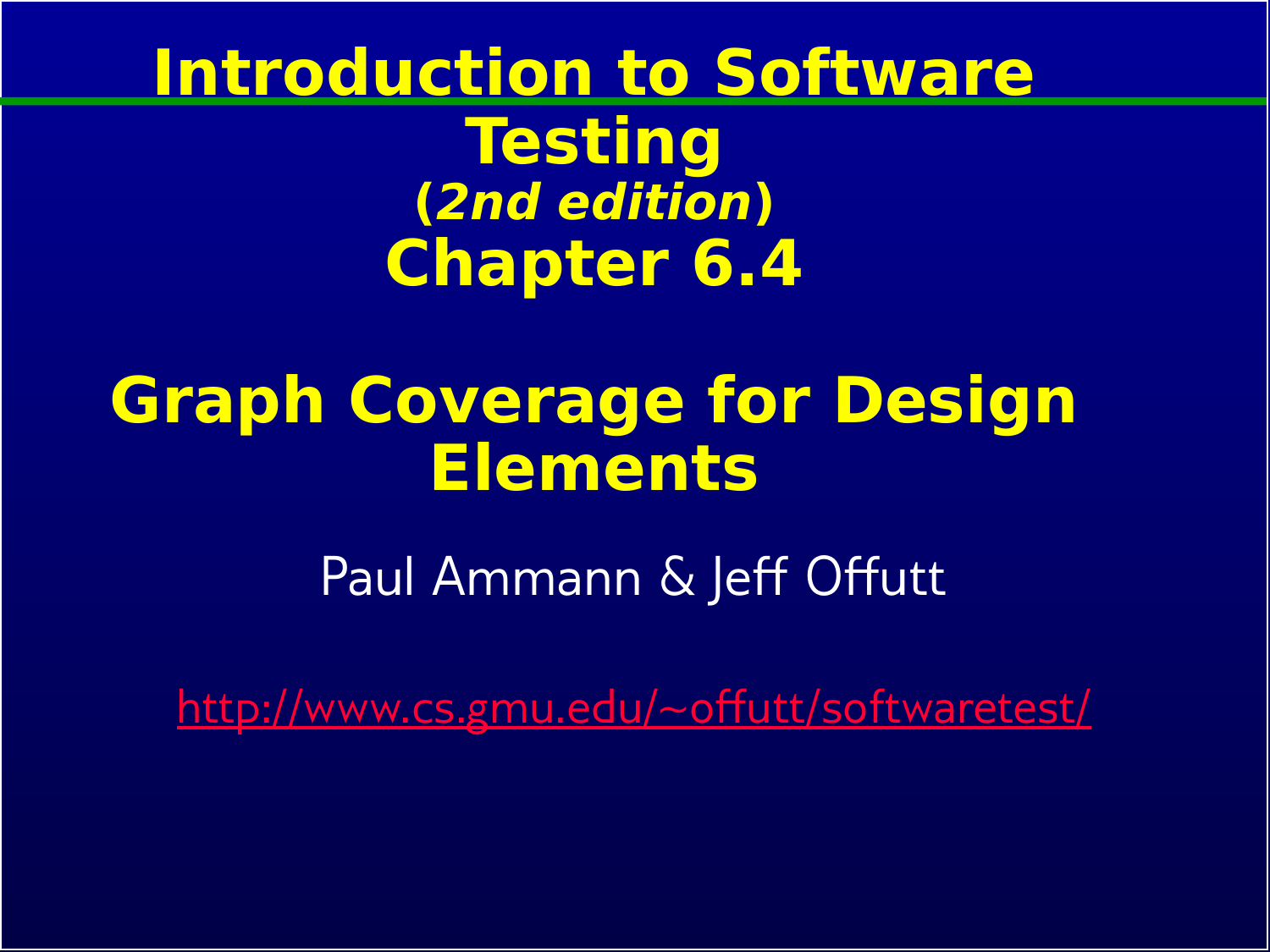

# Introduction to Software Testing (2nd edition) Chapter 6.4 Graph Coverage for Design Elements
Paul Ammann & Jeff Offutt

http://www.cs.gmu.edu/~offutt/softwaretest/